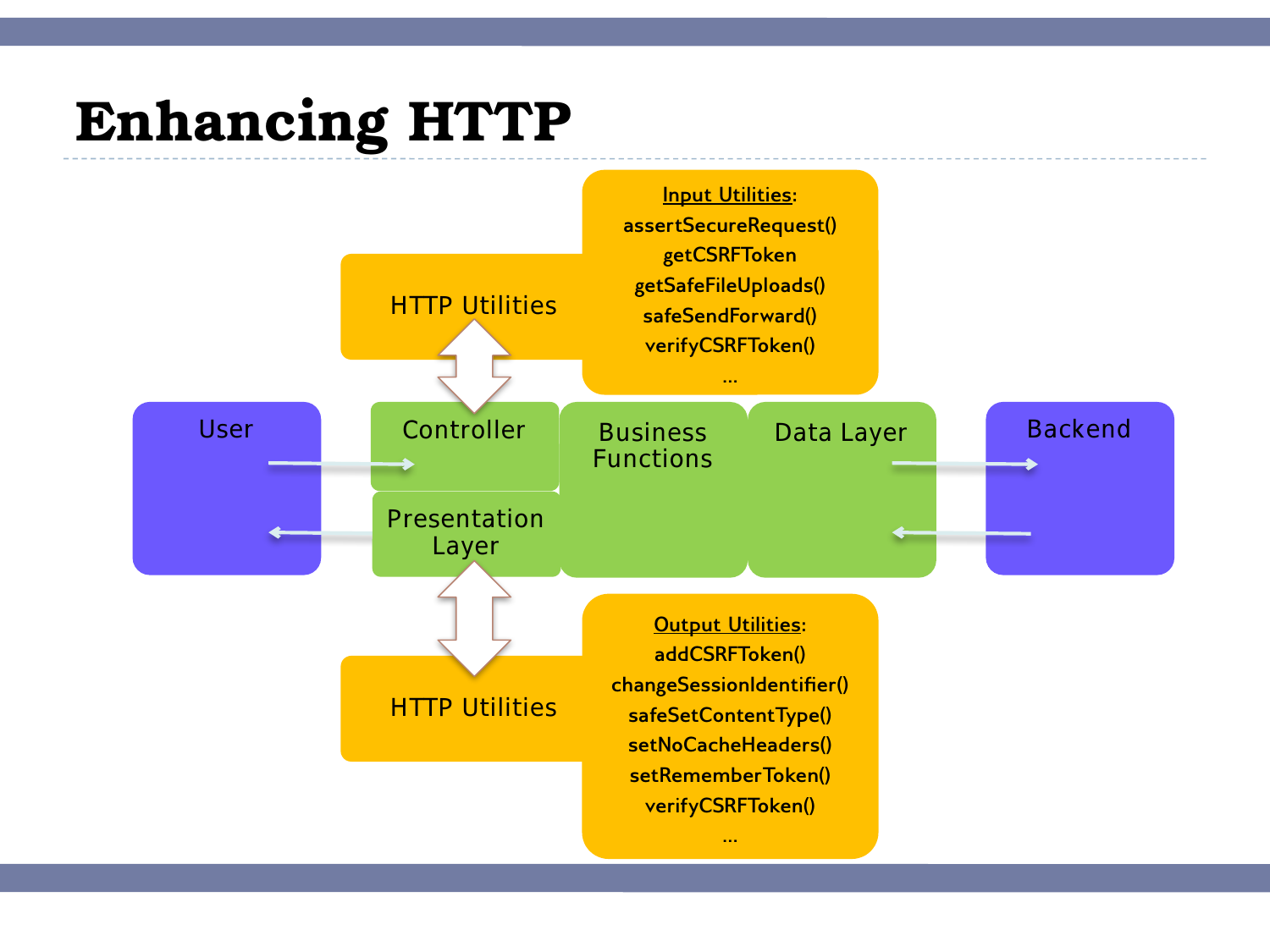

# Enhancing HTTP
Input Utilities:
assertSecureRequest()
getCSRFToken
getSafeFileUploads()
safeSendForward()
verifyCSRFToken()
…

HTTP Utilities

User

Business Functions

Data Layer
Backend

Controller

Presentation
Layer

Output Utilities:
addCSRFToken()
changeSessionIdentifier()
safeSetContentType()
setNoCacheHeaders()
setRememberToken()
verifyCSRFToken()
…

HTTP Utilities